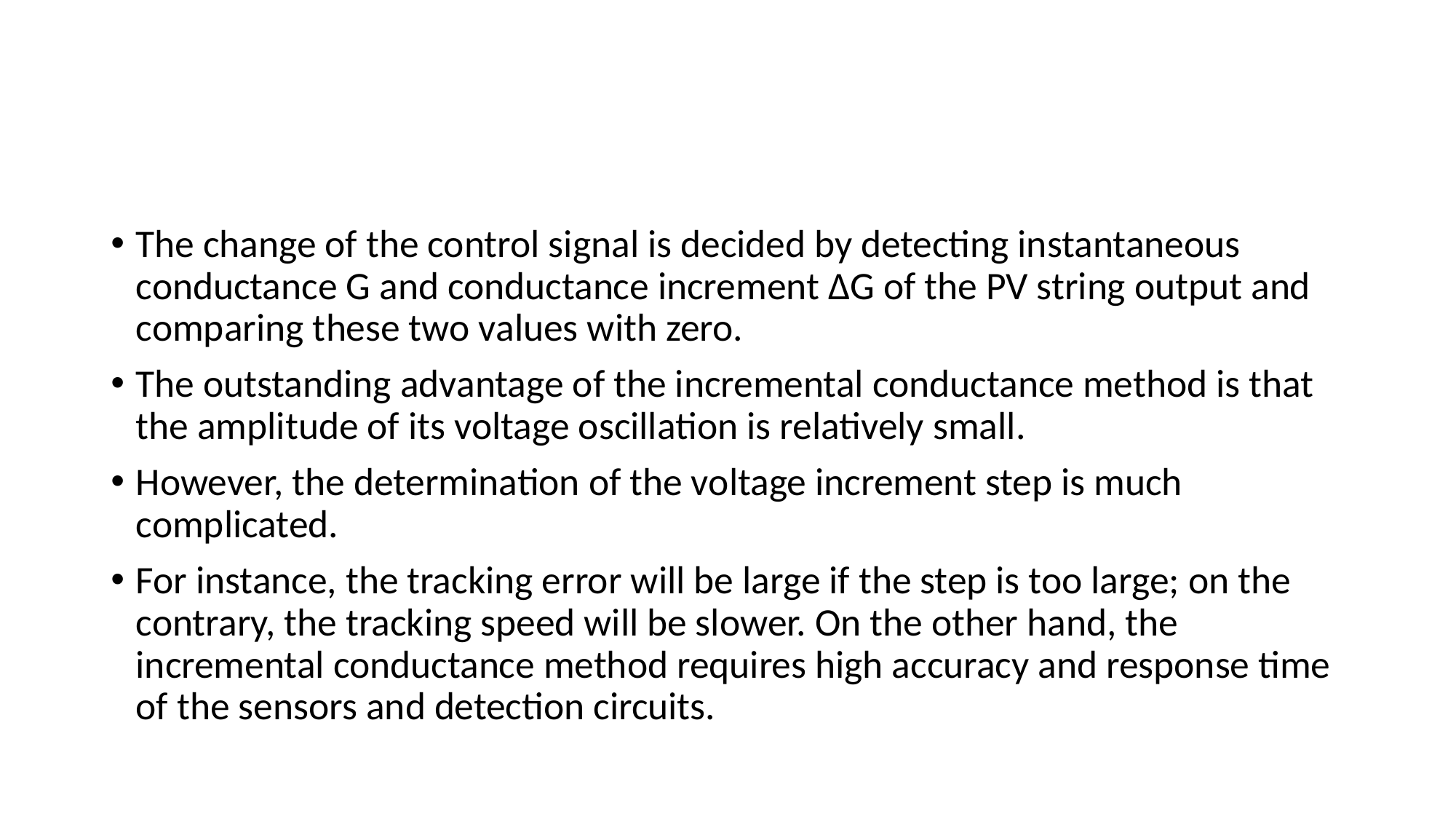

#
The change of the control signal is decided by detecting instantaneous conductance G and conductance increment ΔG of the PV string output and comparing these two values with zero.
The outstanding advantage of the incremental conductance method is that the amplitude of its voltage oscillation is relatively small.
However, the determination of the voltage increment step is much complicated.
For instance, the tracking error will be large if the step is too large; on the contrary, the tracking speed will be slower. On the other hand, the incremental conductance method requires high accuracy and response time of the sensors and detection circuits.